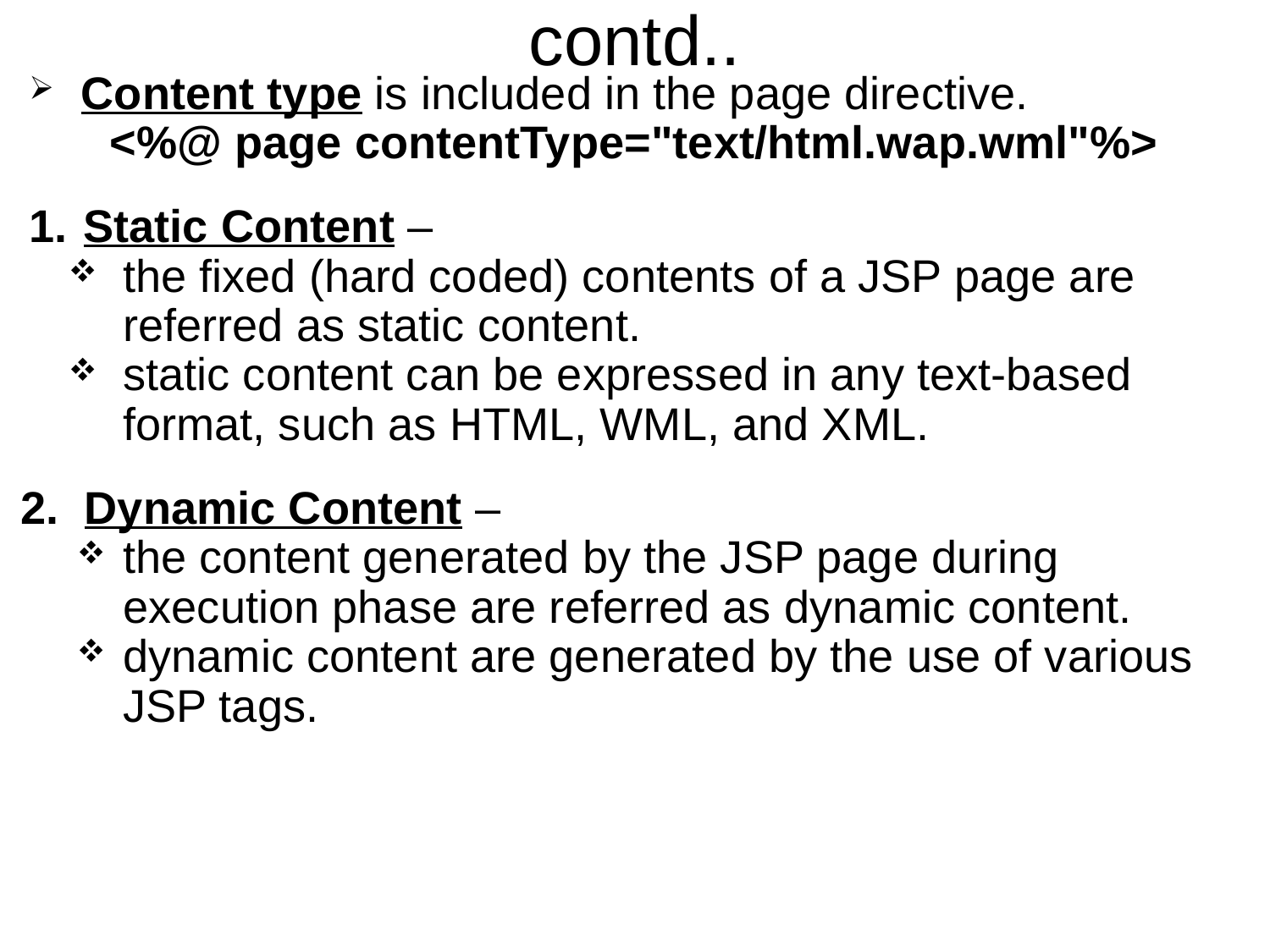

contd..
 Content type is included in the page directive.
       <%@ page contentType="text/html.wap.wml"%>

Static Content –
the fixed (hard coded) contents of a JSP page are referred as static content.
static content can be expressed in any text-based format, such as HTML, WML, and XML.

2.  Dynamic Content –
the content generated by the JSP page during execution phase are referred as dynamic content.
dynamic content are generated by the use of various JSP tags.